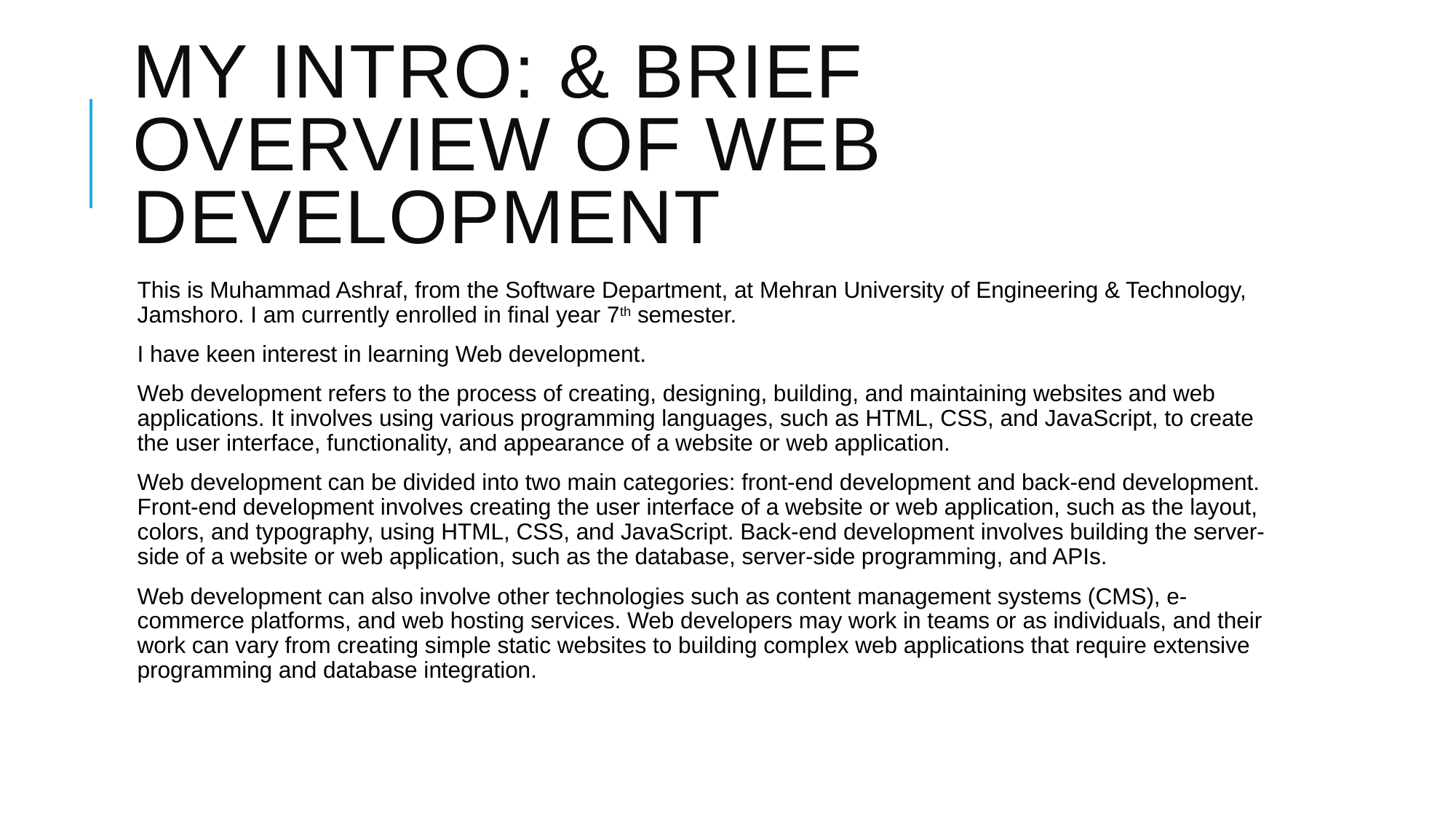

# My intro: & Brief overview of web development
This is Muhammad Ashraf, from the Software Department, at Mehran University of Engineering & Technology, Jamshoro. I am currently enrolled in final year 7th semester.
I have keen interest in learning Web development.
Web development refers to the process of creating, designing, building, and maintaining websites and web applications. It involves using various programming languages, such as HTML, CSS, and JavaScript, to create the user interface, functionality, and appearance of a website or web application.
Web development can be divided into two main categories: front-end development and back-end development. Front-end development involves creating the user interface of a website or web application, such as the layout, colors, and typography, using HTML, CSS, and JavaScript. Back-end development involves building the server-side of a website or web application, such as the database, server-side programming, and APIs.
Web development can also involve other technologies such as content management systems (CMS), e-commerce platforms, and web hosting services. Web developers may work in teams or as individuals, and their work can vary from creating simple static websites to building complex web applications that require extensive programming and database integration.